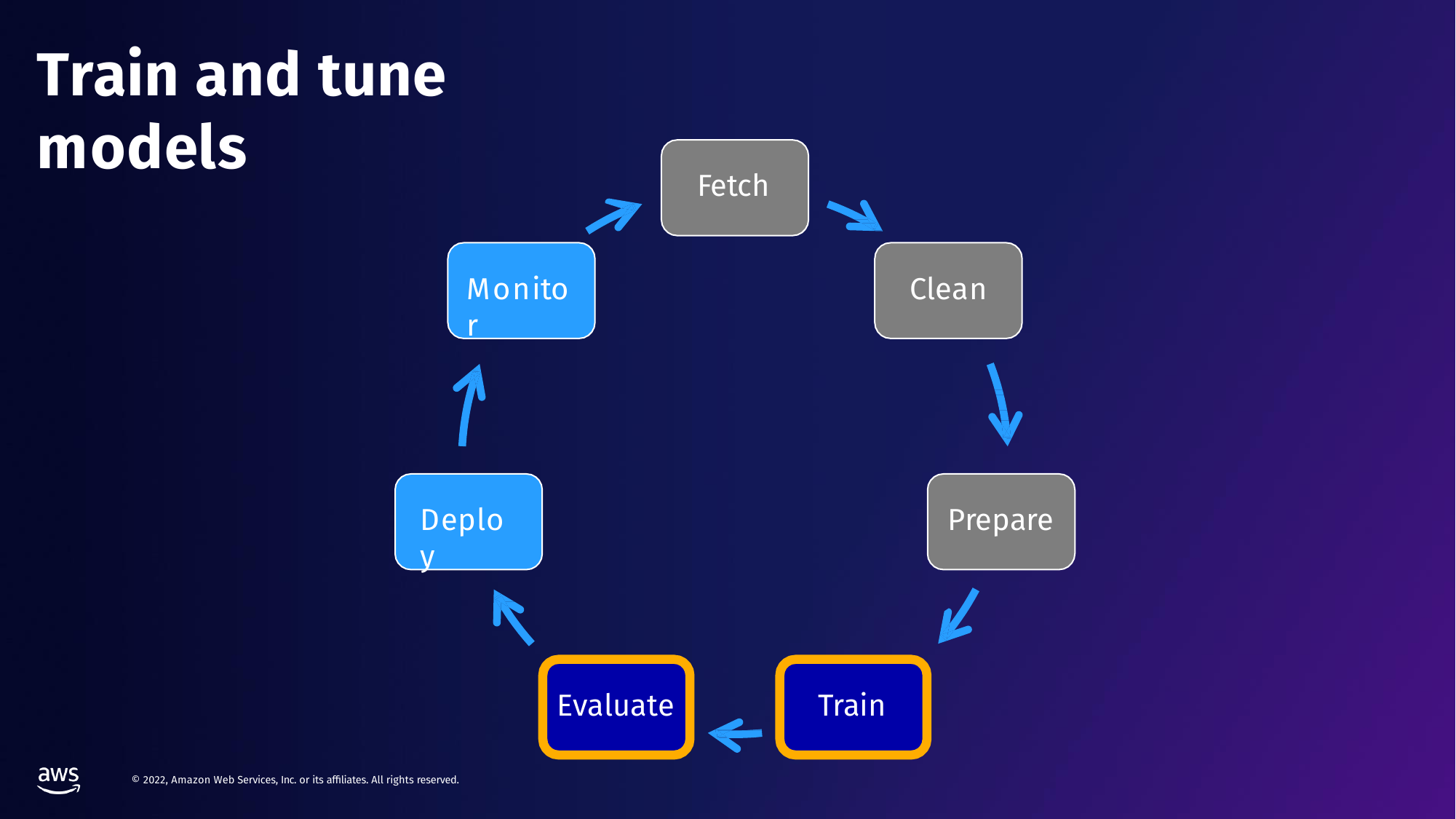

# Train and tune models

Fetch

Monitor
Clean

Deploy
Prepare

Evaluate
Train

© 2022, Amazon Web Services, Inc. or its affiliates. All rights reserved.